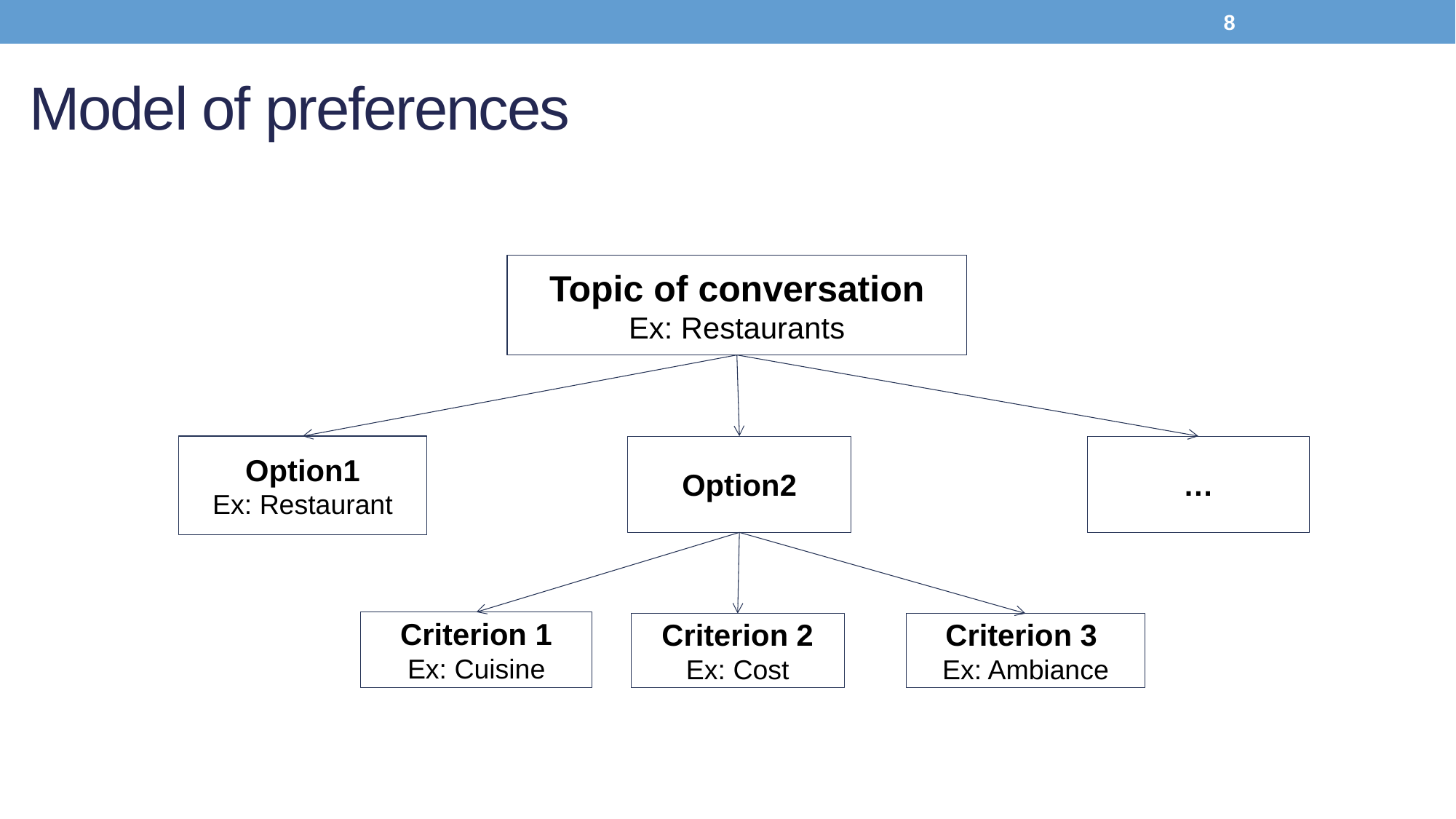

8
# Model of preferences
Topic of conversation
Ex: Restaurants
Option1
Ex: Restaurant
Option2
…
Criterion 1
Ex: Cuisine
Criterion 2
Ex: Cost
Criterion 3
Ex: Ambiance